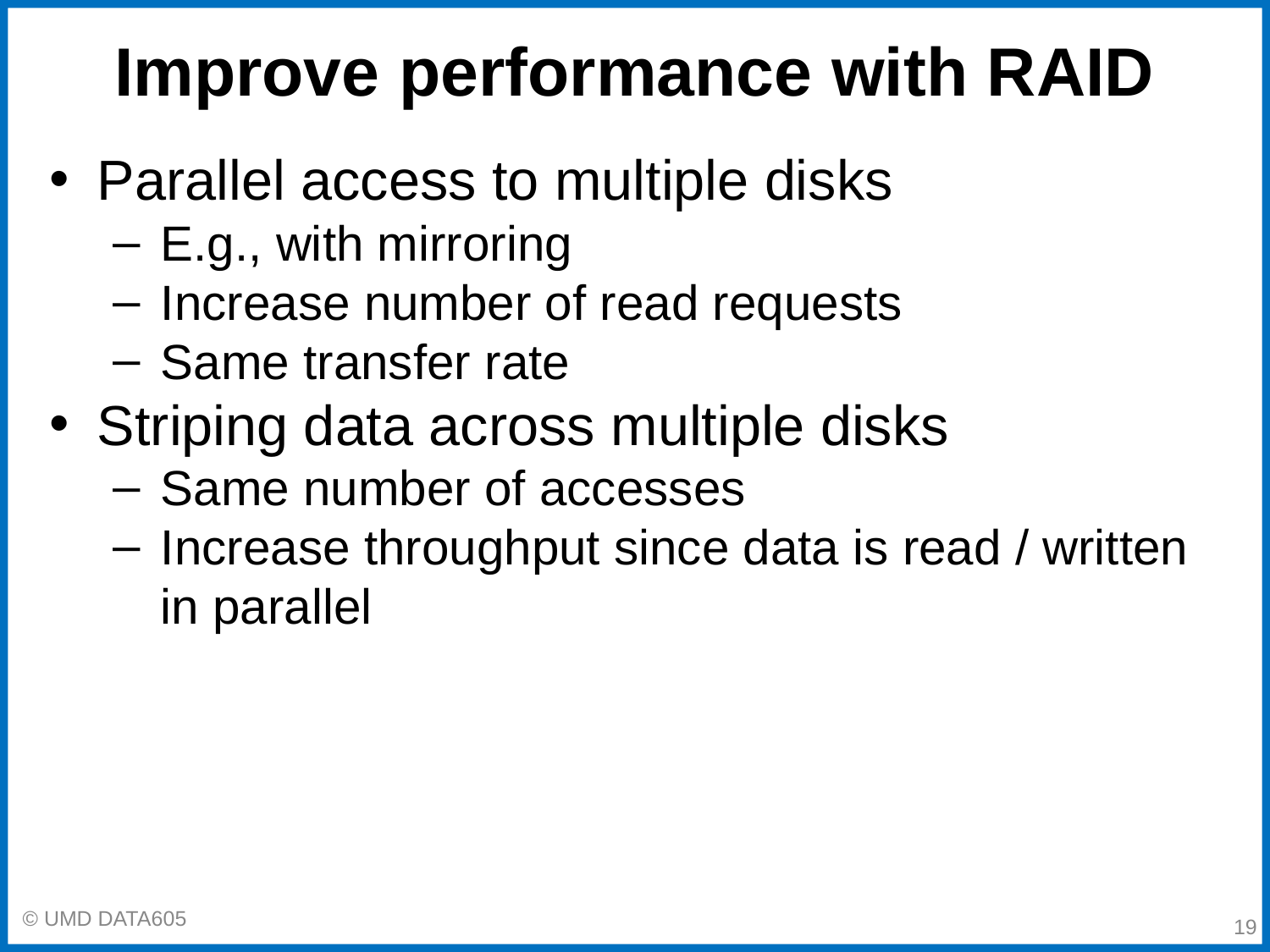

# Improve performance with RAID
Parallel access to multiple disks
E.g., with mirroring
Increase number of read requests
Same transfer rate
Striping data across multiple disks
Same number of accesses
Increase throughput since data is read / written in parallel

19